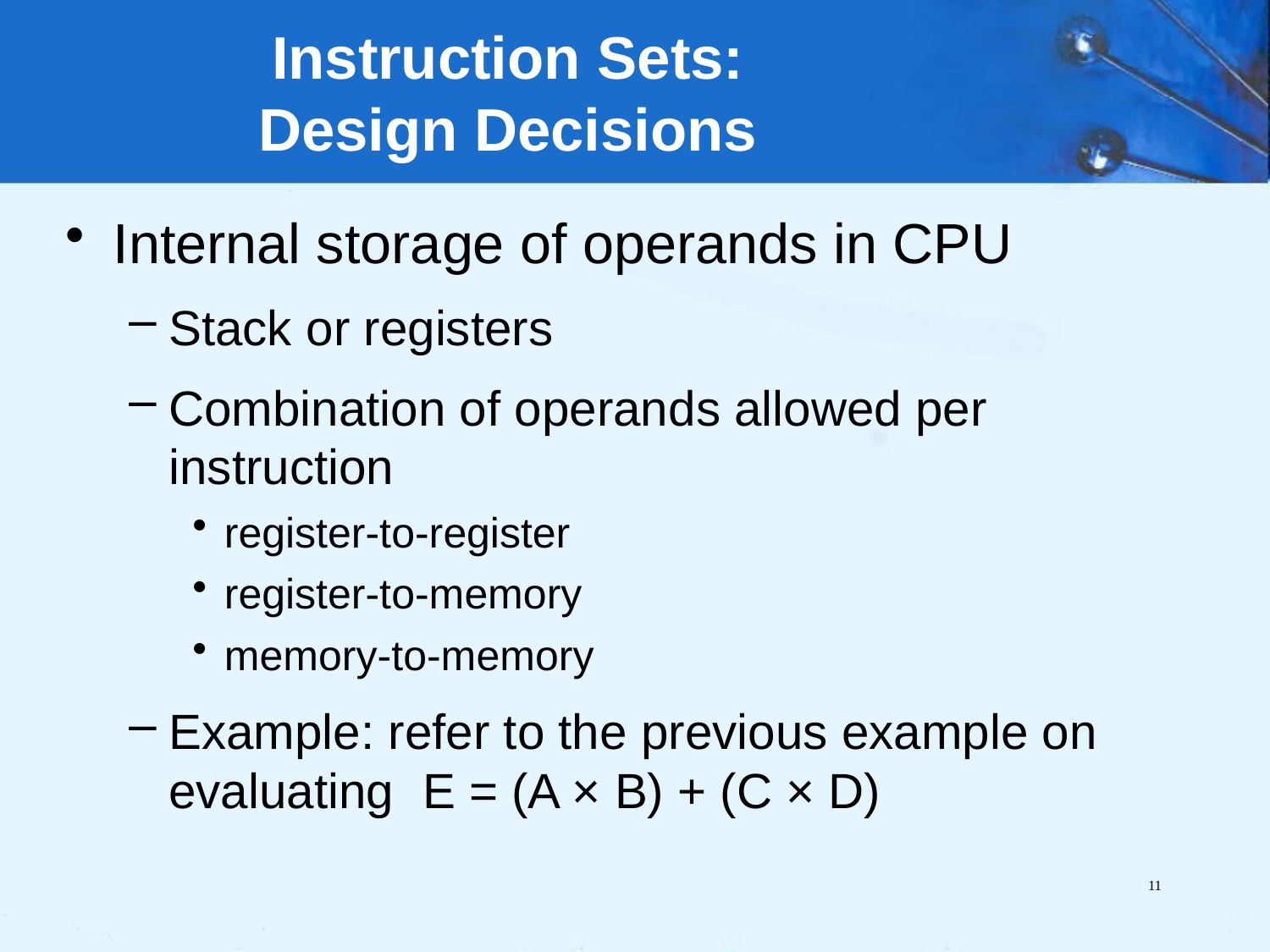

# Instruction Sets: Design Decisions
Internal storage of operands in CPU
Stack or registers
Combination of operands allowed per instruction
register-to-register
register-to-memory
memory-to-memory
Example: refer to the previous example on evaluating 	E = (A × B) + (C × D)

11